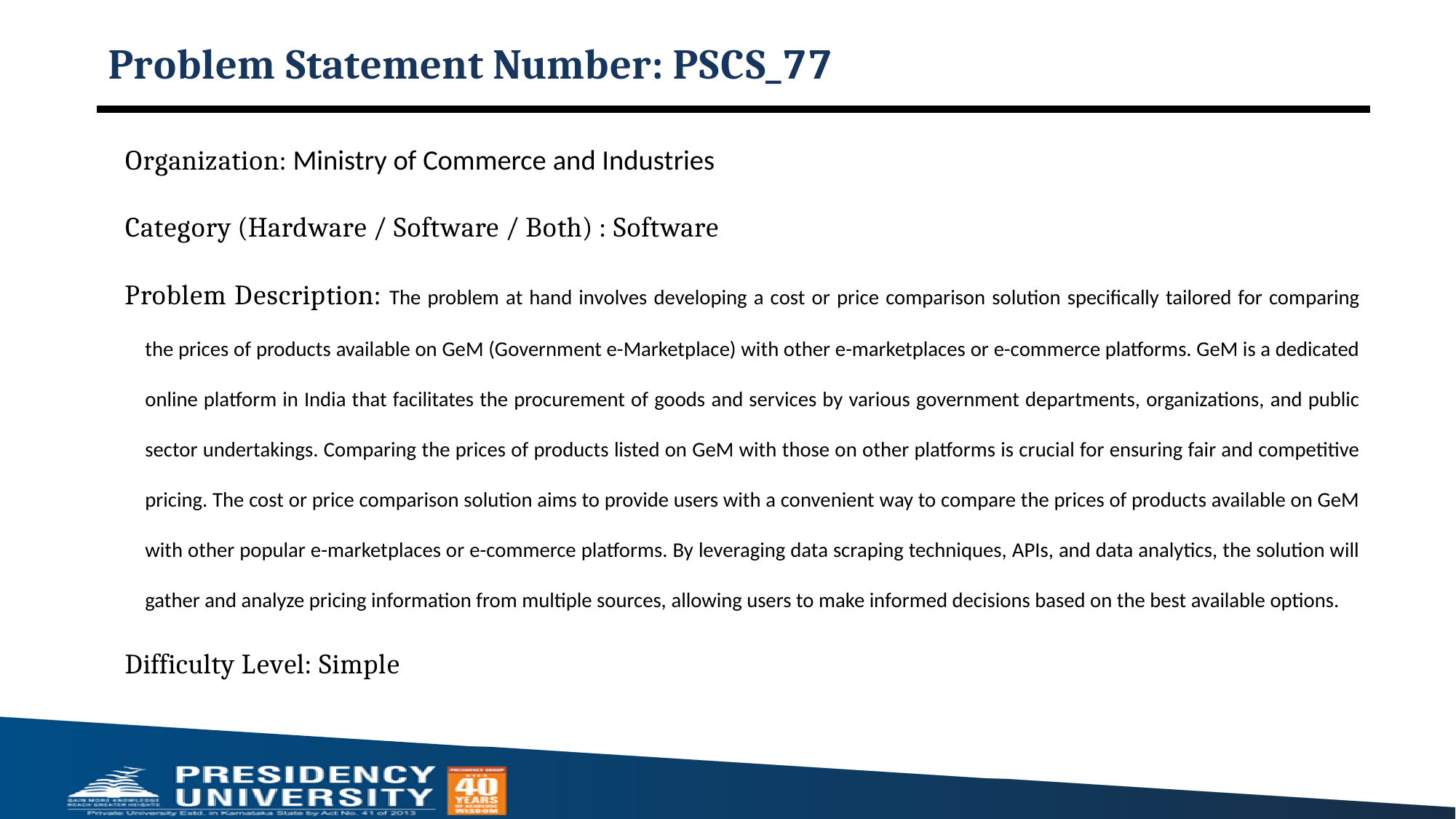

# Problem Statement Number: PSCS_77
Organization: Ministry of Commerce and Industries
Category (Hardware / Software / Both) : Software
Problem Description: The problem at hand involves developing a cost or price comparison solution specifically tailored for comparing the prices of products available on GeM (Government e-Marketplace) with other e-marketplaces or e-commerce platforms. GeM is a dedicated online platform in India that facilitates the procurement of goods and services by various government departments, organizations, and public sector undertakings. Comparing the prices of products listed on GeM with those on other platforms is crucial for ensuring fair and competitive pricing. The cost or price comparison solution aims to provide users with a convenient way to compare the prices of products available on GeM with other popular e-marketplaces or e-commerce platforms. By leveraging data scraping techniques, APIs, and data analytics, the solution will gather and analyze pricing information from multiple sources, allowing users to make informed decisions based on the best available options.
Difficulty Level: Simple